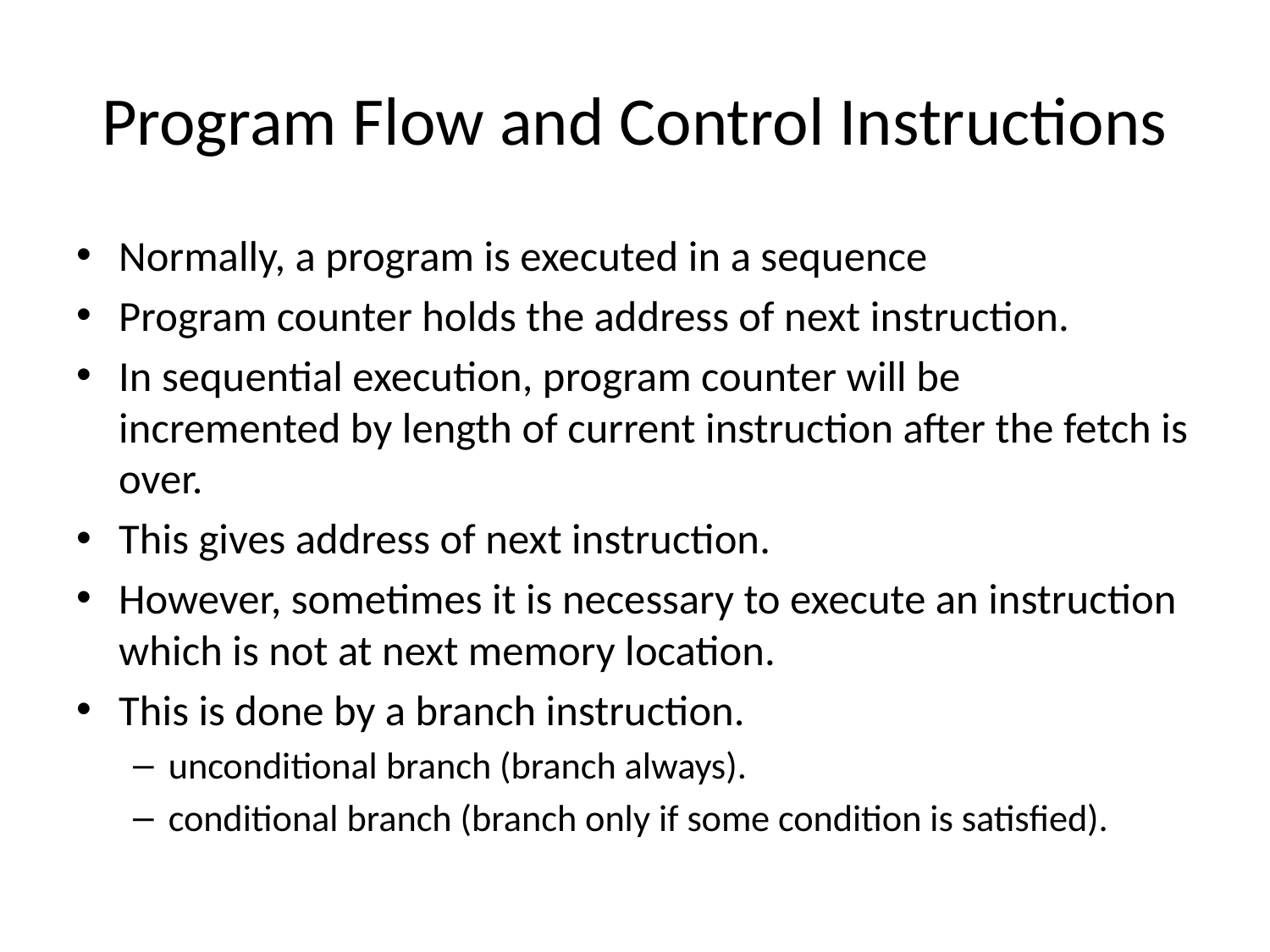

# Program Flow and Control Instructions
Normally, a program is executed in a sequence
Program counter holds the address of next instruction.
In sequential execution, program counter will be incremented by length of current instruction after the fetch is over.
This gives address of next instruction.
However, sometimes it is necessary to execute an instruction which is not at next memory location.
This is done by a branch instruction.
unconditional branch (branch always).
conditional branch (branch only if some condition is satisfied).